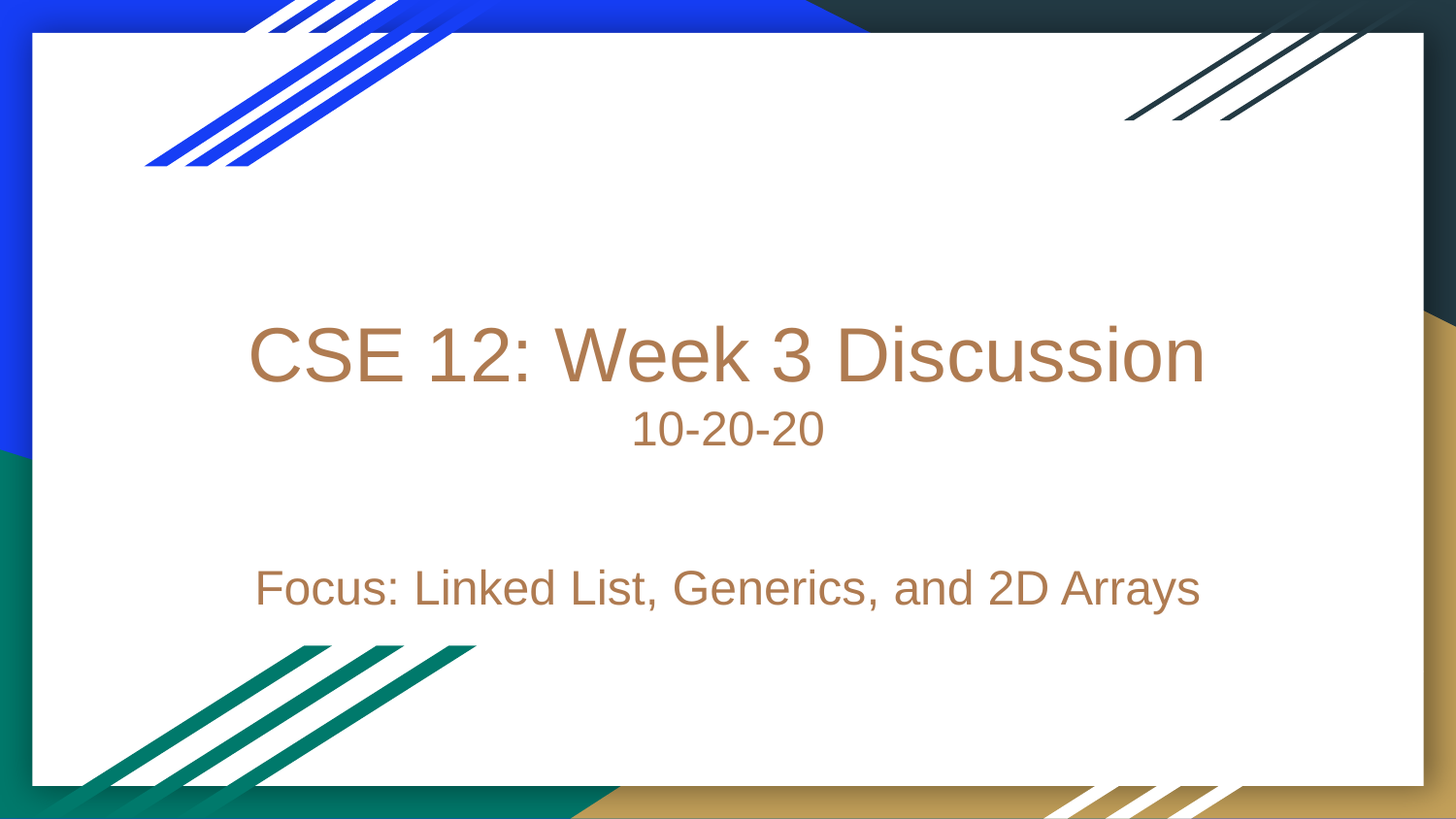

# CSE 12: Week 3 Discussion
10-20-20
Focus: Linked List, Generics, and 2D Arrays